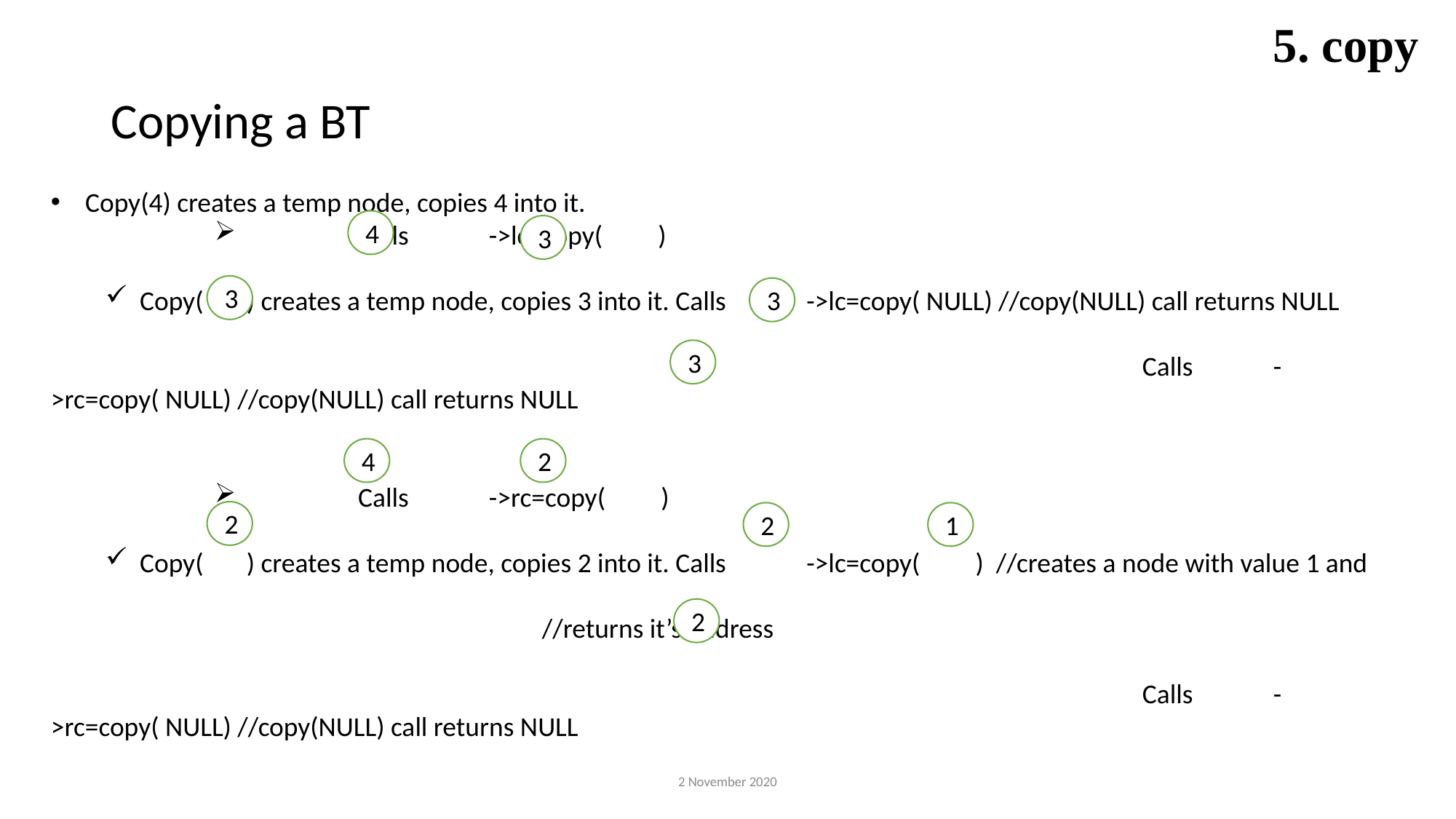

5. copy
# Copying a BT
Copy(4) creates a temp node, copies 4 into it.
	Calls             ->lc=copy(         )

Copy(       ) creates a temp node, copies 3 into it. Calls             ->lc=copy( NULL) //copy(NULL) call returns NULL

										Calls             ->rc=copy( NULL) //copy(NULL) call returns NULL

	Calls             ->rc=copy(         )

Copy(       ) creates a temp node, copies 2 into it. Calls             ->lc=copy(         )  //creates a node with value 1 and
																//returns it’s address

										Calls             ->rc=copy( NULL) //copy(NULL) call returns NULL

4
3
3
3
3
4
2
2
1
2
2
2 November 2020